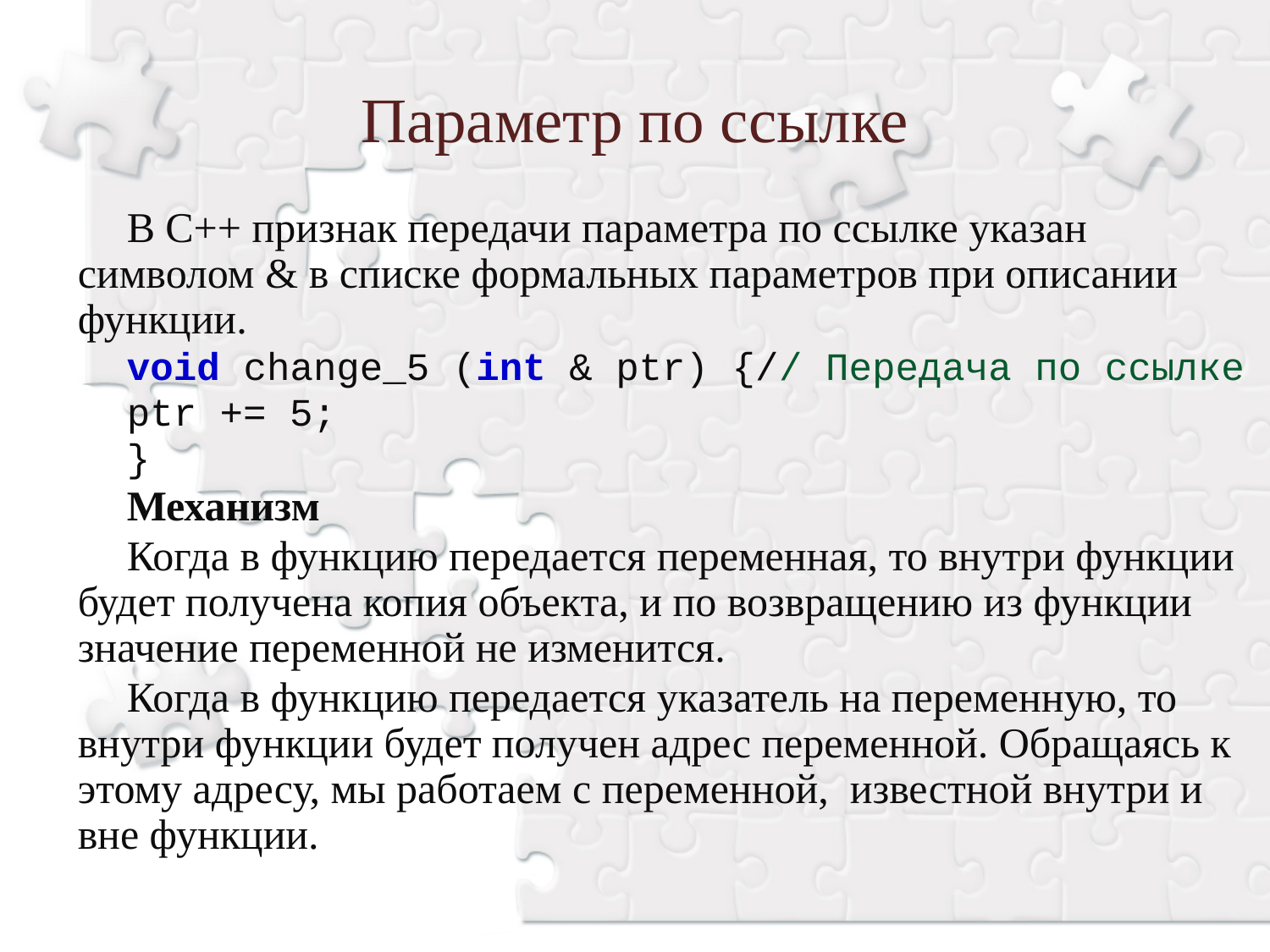

Параметр по ссылке
В С++ признак передачи параметра по ссылке указан символом & в списке формальных параметров при описании функции.
void change_5 (int & ptr) {// Передача по ссылке
ptr += 5;
}
Механизм
Когда в функцию передается переменная, то внутри функции будет получена копия объекта, и по возвращению из функции значение переменной не изменится.
Когда в функцию передается указатель на переменную, то внутри функции будет получен адрес переменной. Обращаясь к этому адресу, мы работаем с переменной,  известной внутри и вне функции.